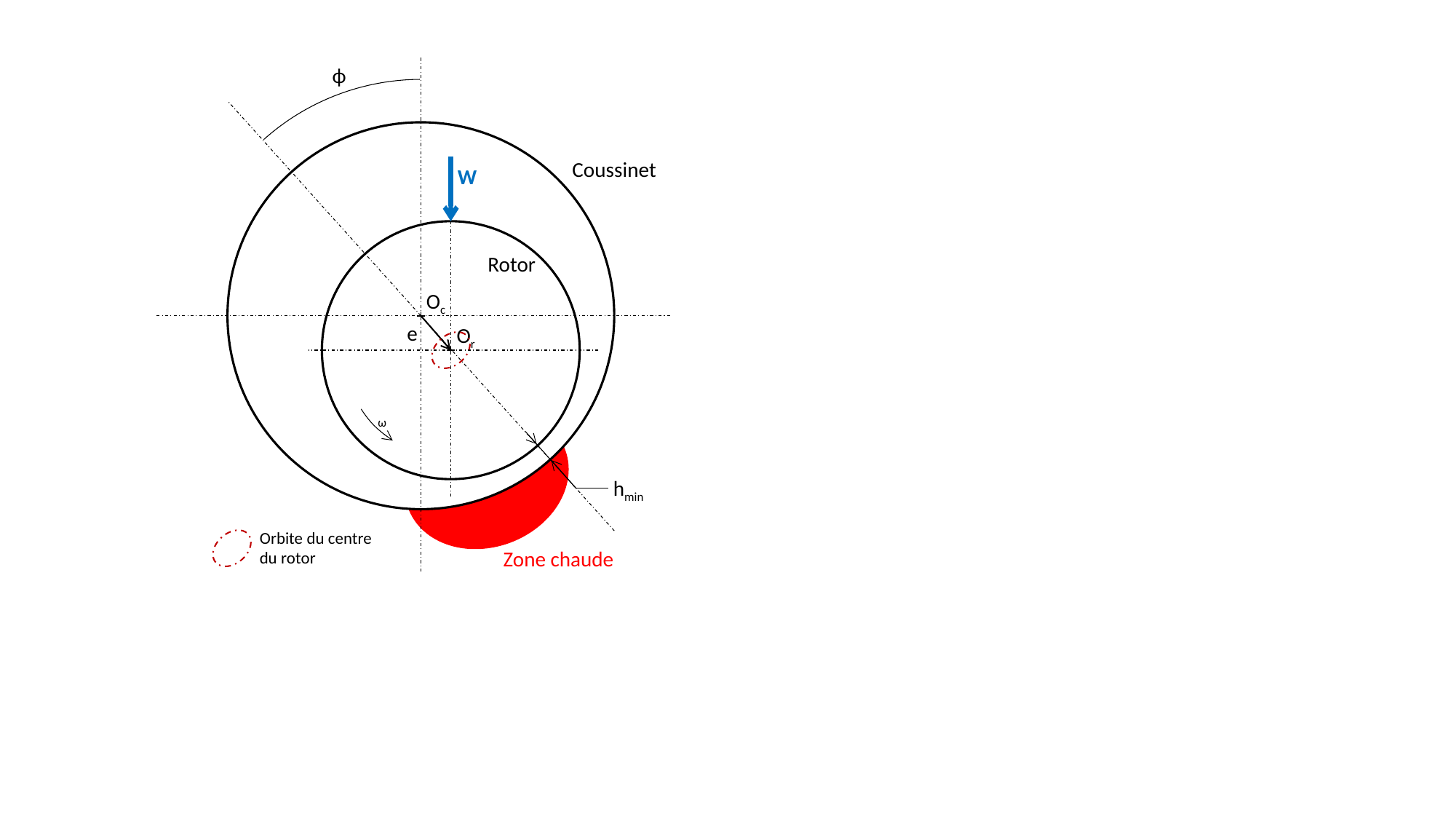

ϕ

Coussinet
W

Rotor
Oc
e
Or

ω

hmin
Orbite du centre du rotor

Zone chaude